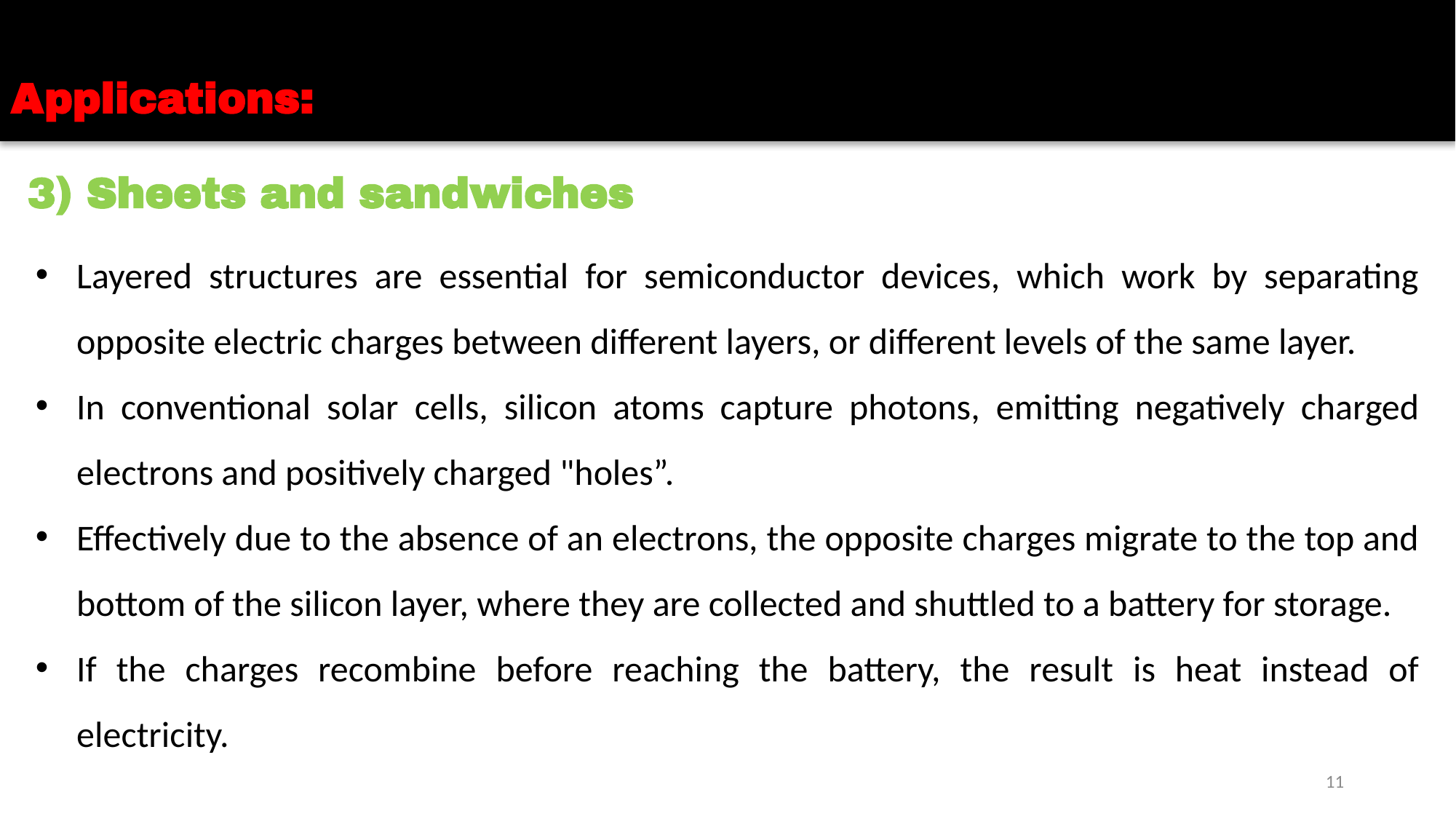

Applications:
3) Sheets and sandwiches

Layered structures are essential for semiconductor devices, which work by separating opposite electric charges between different layers, or different levels of the same layer.
In conventional solar cells, silicon atoms capture photons, emitting negatively charged electrons and positively charged "holes”.
Effectively due to the absence of an electrons, the opposite charges migrate to the top and bottom of the silicon layer, where they are collected and shuttled to a battery for storage.
If the charges recombine before reaching the battery, the result is heat instead of electricity.

11